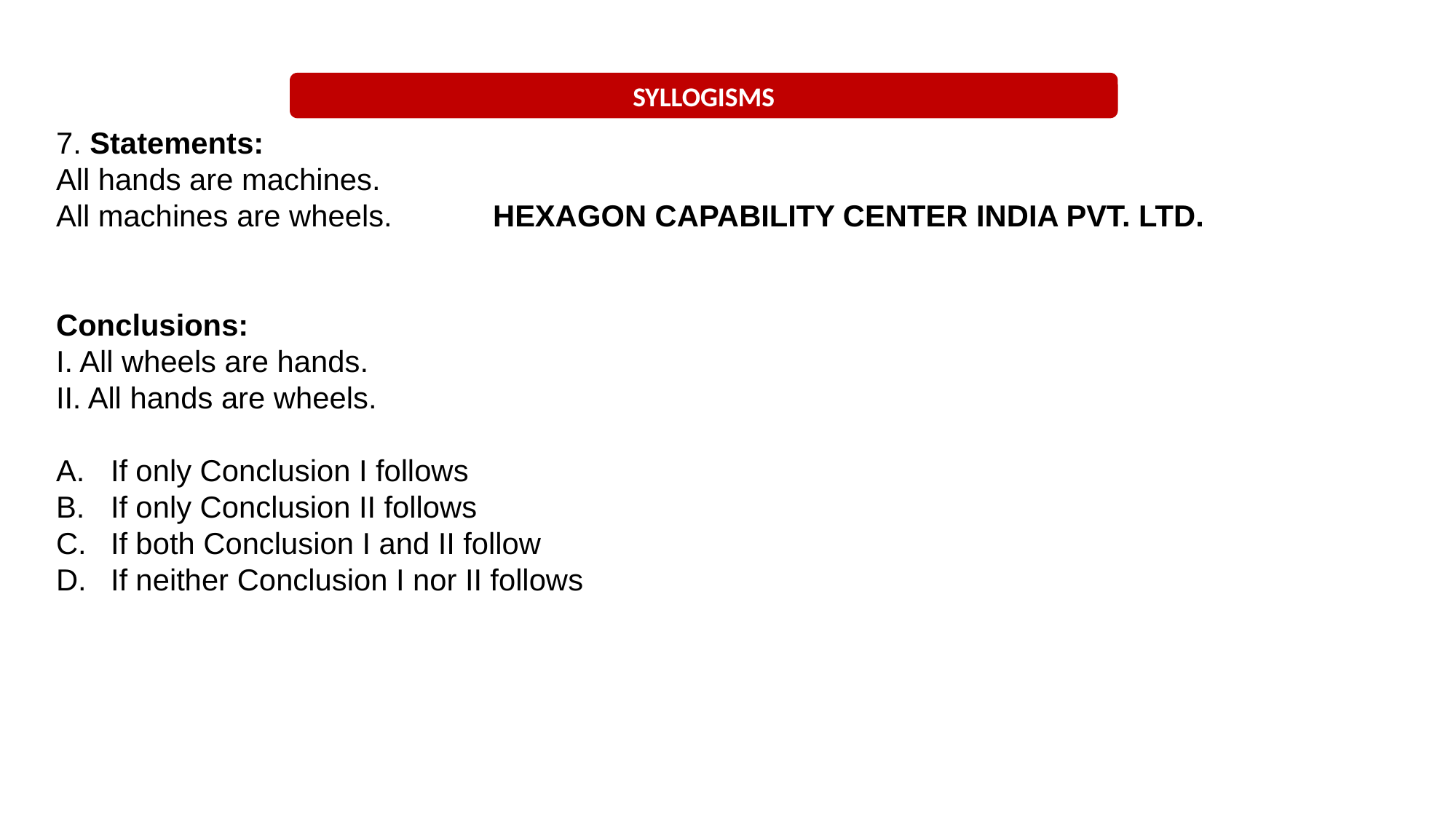

SYLLOGISMS
7. Statements:
All hands are machines.
All machines are wheels. 	HEXAGON CAPABILITY CENTER INDIA PVT. LTD.

Conclusions:
I. All wheels are hands.
II. All hands are wheels.

If only Conclusion I follows
If only Conclusion II follows
If both Conclusion I and II follow
If neither Conclusion I nor II follows